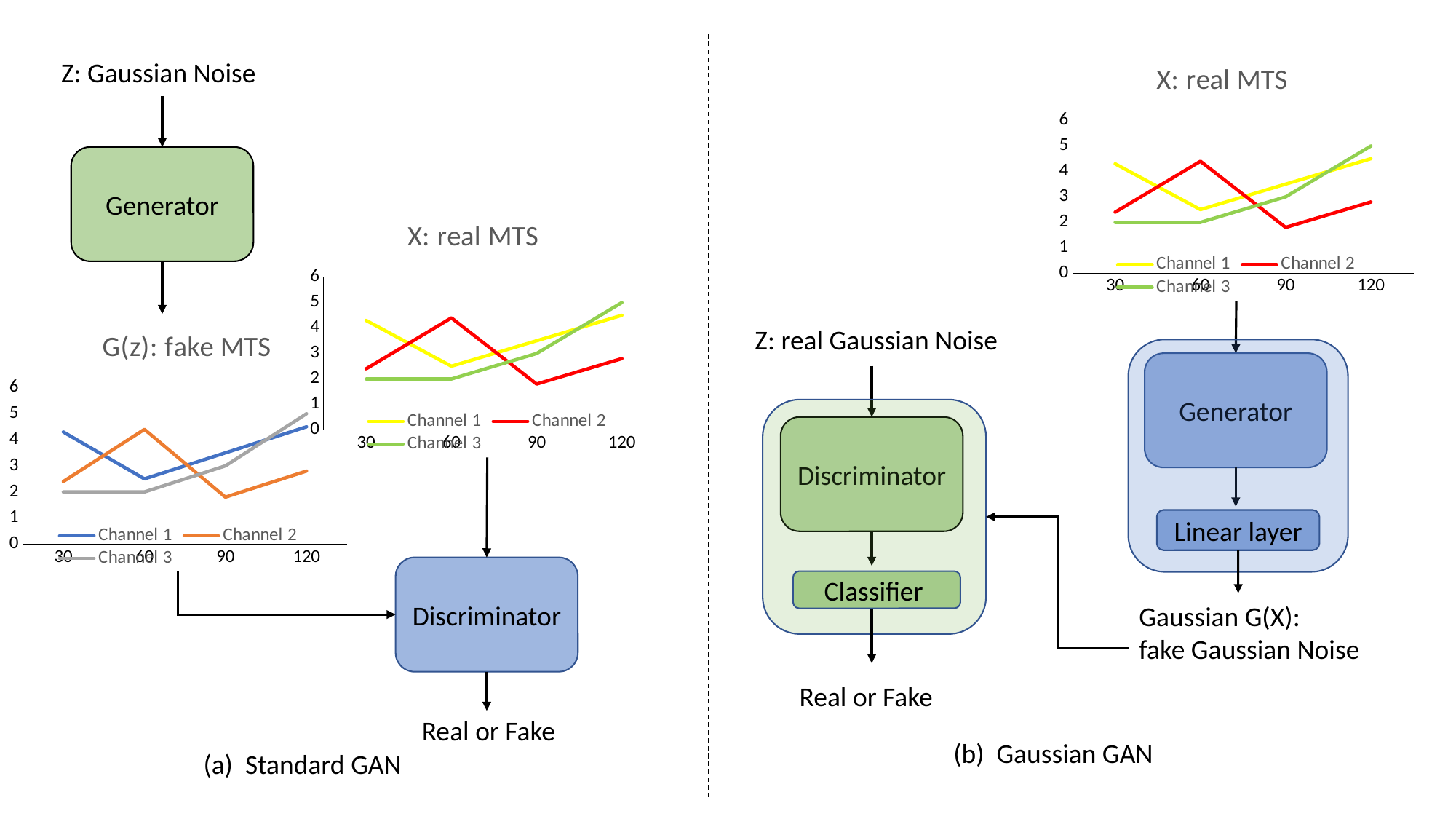

Z: Gaussian Noise

### Chart: X: real MTS

| Category | Channel 1 | Channel 2 | Channel 3 |
|---|---|---|---|
| 30 | 4.3 | 2.4 | 2.0 |
| 60 | 2.5 | 4.4 | 2.0 |
| 90 | 3.5 | 1.8 | 3.0 |
| 120 | 4.5 | 2.8 | 5.0 |
Generator

### Chart: X: real MTS

| Category | Channel 1 | Channel 2 | Channel 3 |
|---|---|---|---|
| 30 | 4.3 | 2.4 | 2.0 |
| 60 | 2.5 | 4.4 | 2.0 |
| 90 | 3.5 | 1.8 | 3.0 |
| 120 | 4.5 | 2.8 | 5.0 |

### Chart: G(z): fake MTS

| Category | Channel 1 | Channel 2 | Channel 3 |
|---|---|---|---|
| 30 | 4.3 | 2.4 | 2.0 |
| 60 | 2.5 | 4.4 | 2.0 |
| 90 | 3.5 | 1.8 | 3.0 |
| 120 | 4.5 | 2.8 | 5.0 |
Z: real Gaussian Noise

Generator

Discriminator
Linear layer
Discriminator
Classifier
Gaussian G(X):
fake Gaussian Noise

Real or Fake
Real or Fake
(b)  Gaussian GAN
(a)  Standard GAN